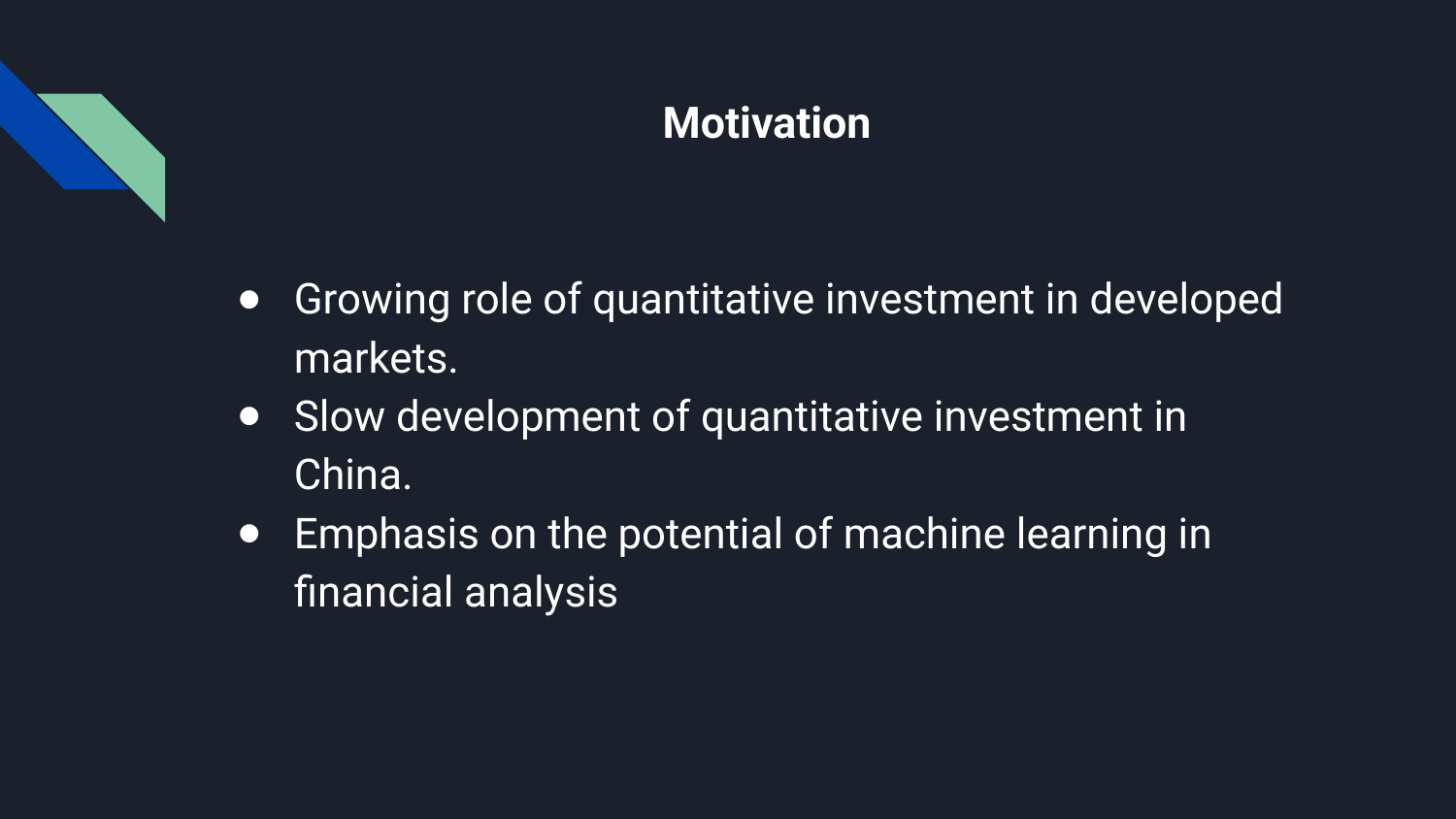

# Motivation

Growing role of quantitative investment in developed markets.
Slow development of quantitative investment in China.
Emphasis on the potential of machine learning in financial analysis